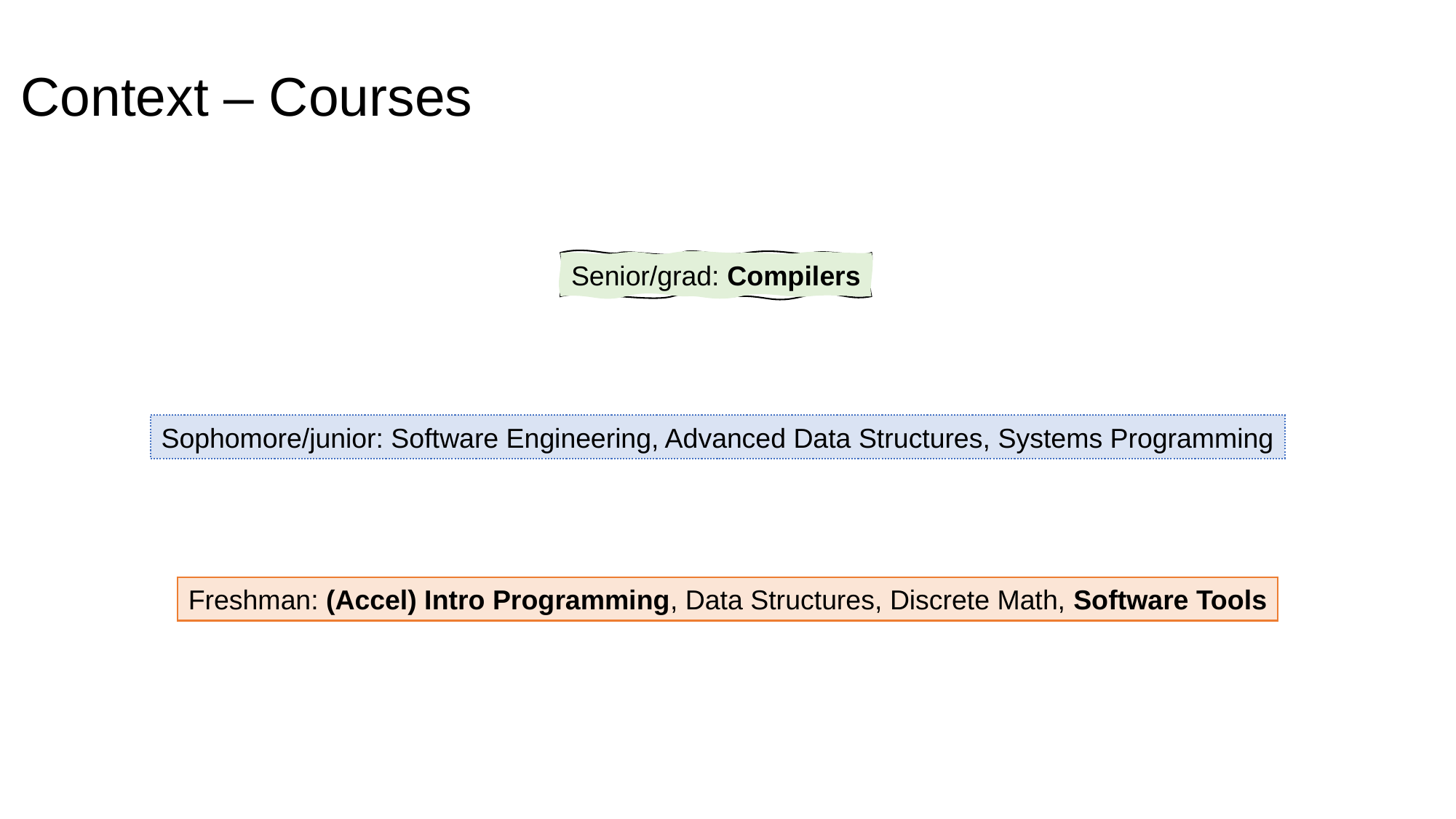

Context – Courses
Senior/grad: Compilers
Sophomore/junior: Software Engineering, Advanced Data Structures, Systems Programming
Freshman: (Accel) Intro Programming, Data Structures, Discrete Math, Software Tools